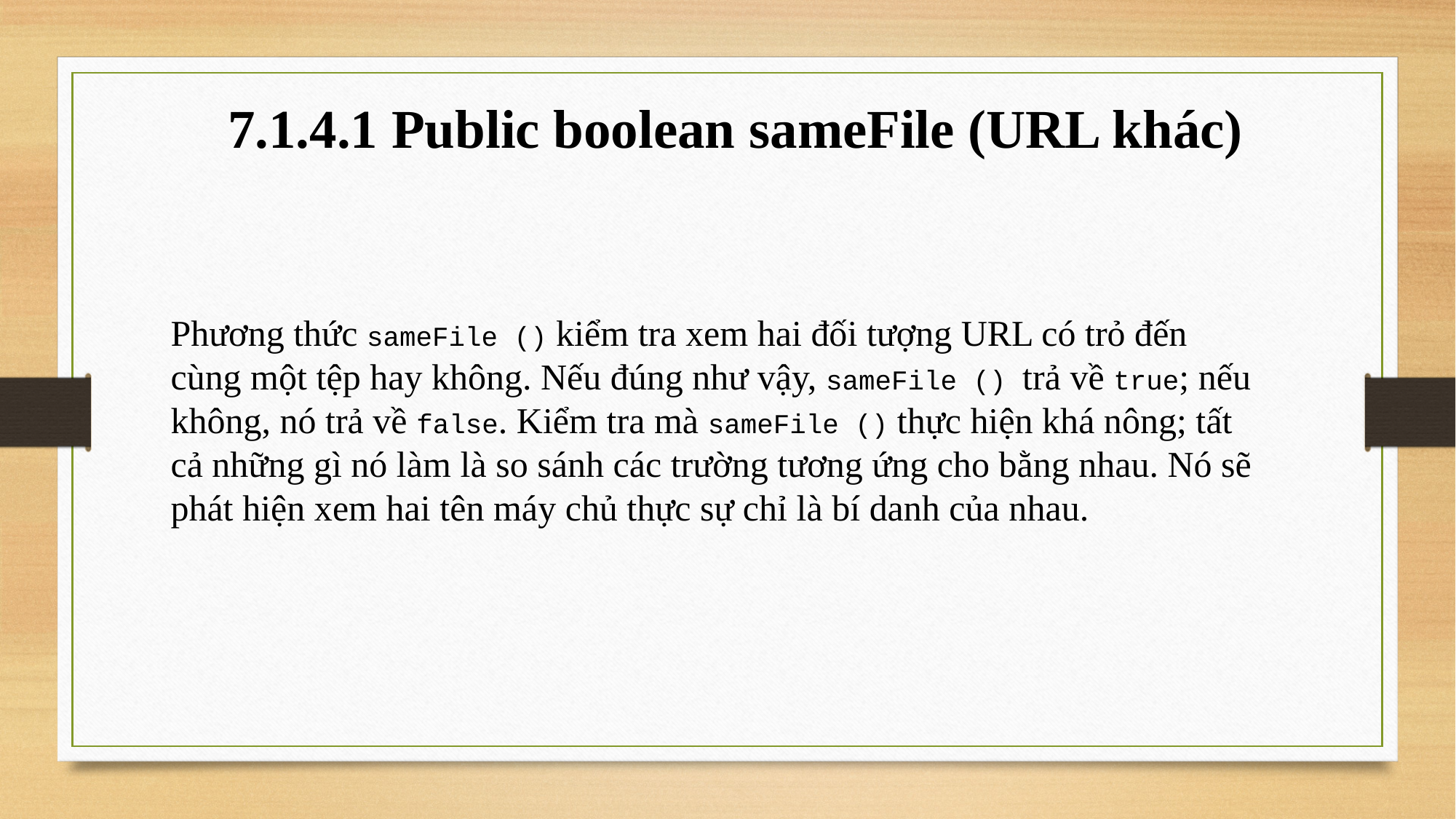

7.1.4.1 Public boolean sameFile (URL khác)
Phương thức sameFile () kiểm tra xem hai đối tượng URL có trỏ đến cùng một tệp hay không. Nếu đúng như vậy, sameFile () trả về true; nếu không, nó trả về false. Kiểm tra mà sameFile () thực hiện khá nông; tất cả những gì nó làm là so sánh các trường tương ứng cho bằng nhau. Nó sẽ phát hiện xem hai tên máy chủ thực sự chỉ là bí danh của nhau.